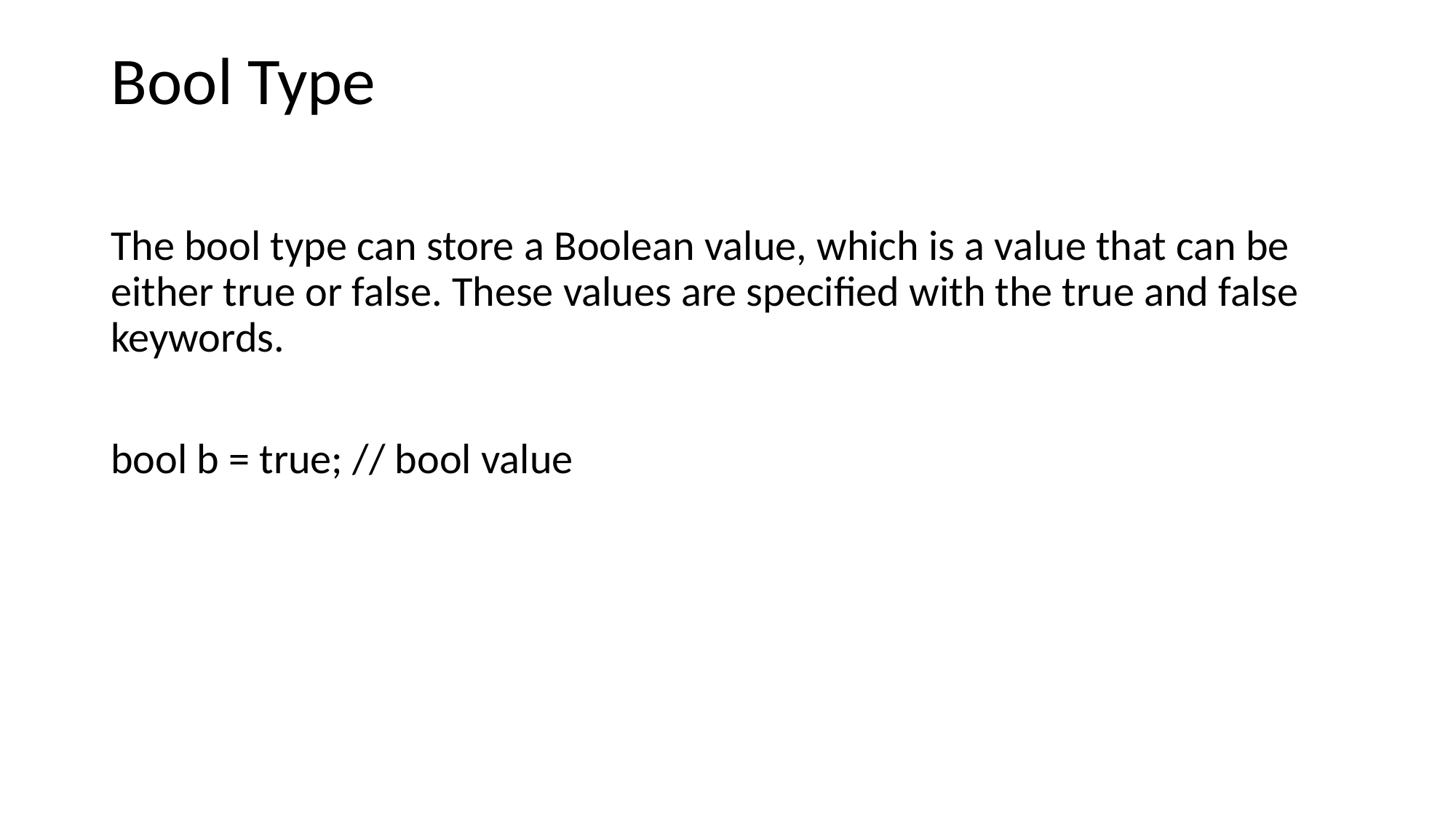

# Bool Type
The bool type can store a Boolean value, which is a value that can be either true or false. These values are specified with the true and false keywords.

bool b = true; // bool value